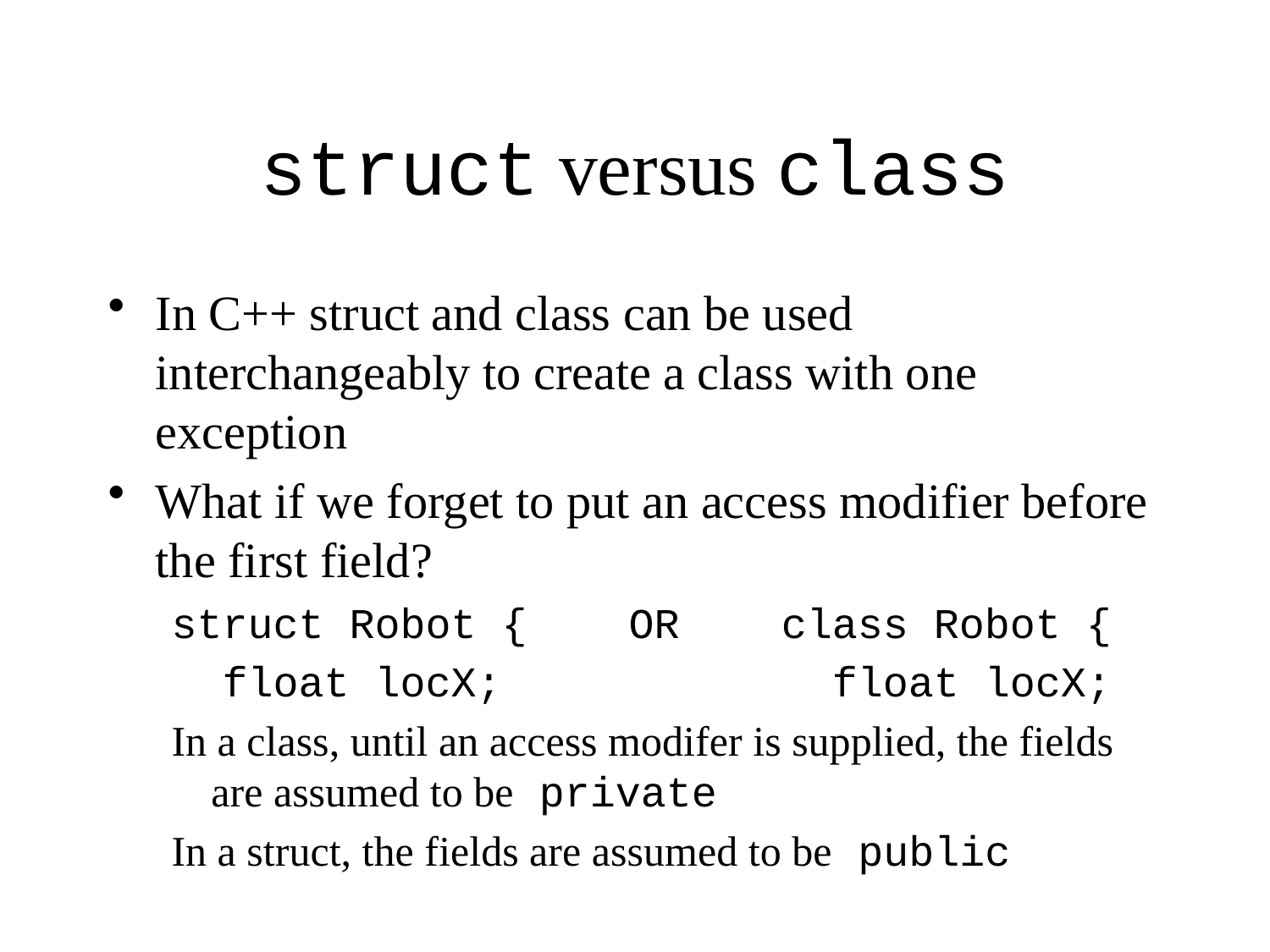

# struct versus class
In C++ struct and class can be used interchangeably to create a class with one exception
What if we forget to put an access modifier before the first field?
struct Robot {    OR    class Robot {
  float locX;             float locX;
In a class, until an access modifer is supplied, the fields are assumed to be private
In a struct, the fields are assumed to be public